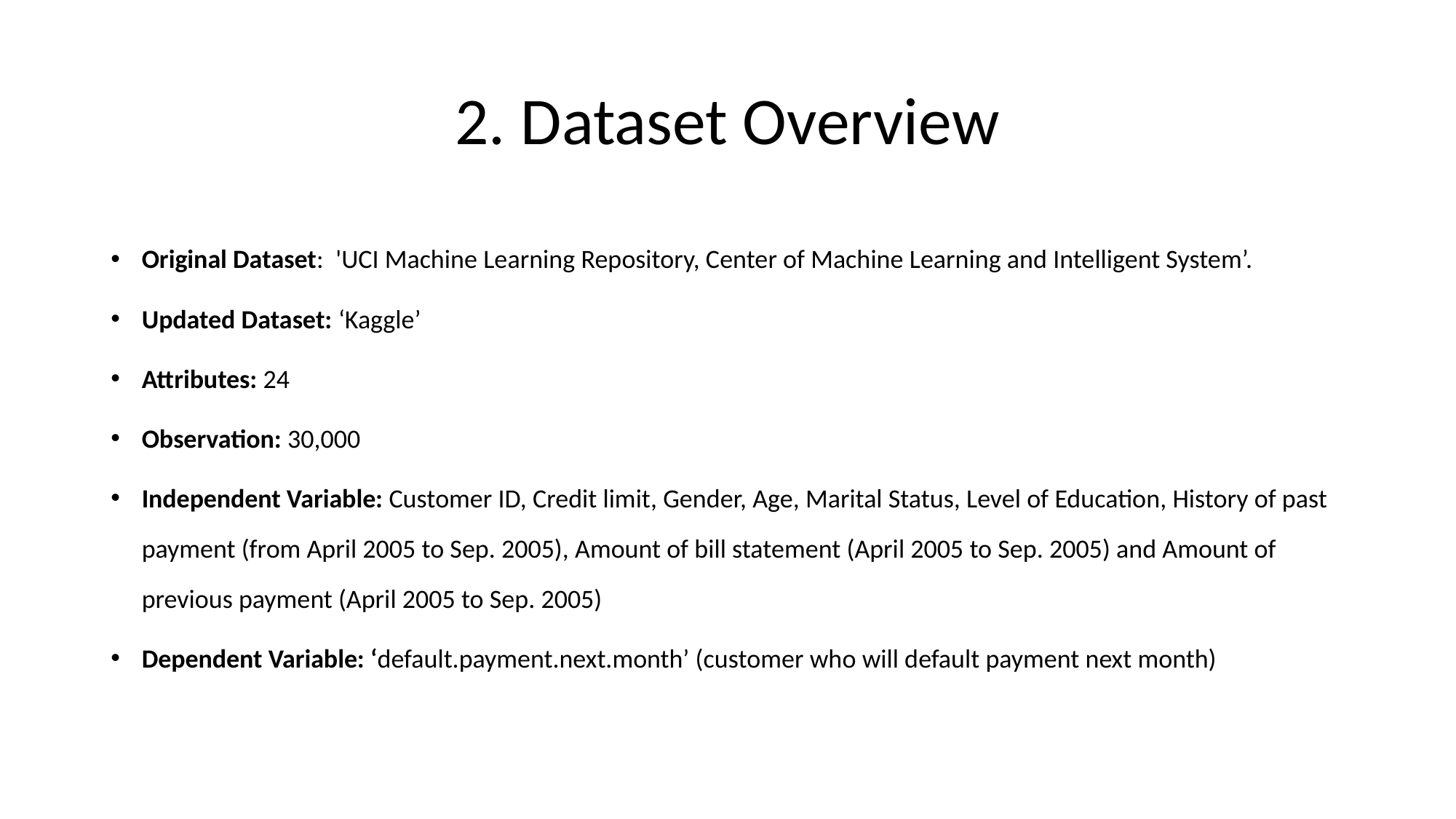

# 2. Dataset Overview
Original Dataset:  'UCI Machine Learning Repository, Center of Machine Learning and Intelligent System’.
Updated Dataset: ‘Kaggle’
Attributes: 24
Observation: 30,000
Independent Variable: Customer ID, Credit limit, Gender, Age, Marital Status, Level of Education, History of past payment (from April 2005 to Sep. 2005), Amount of bill statement (April 2005 to Sep. 2005) and Amount of previous payment (April 2005 to Sep. 2005)
Dependent Variable: ‘default.payment.next.month’ (customer who will default payment next month)
	0 = No defaulters because they will make the payment

	1 = Defaulters because they will not make the payment

	Payment is inversely proportional to Defaulter.